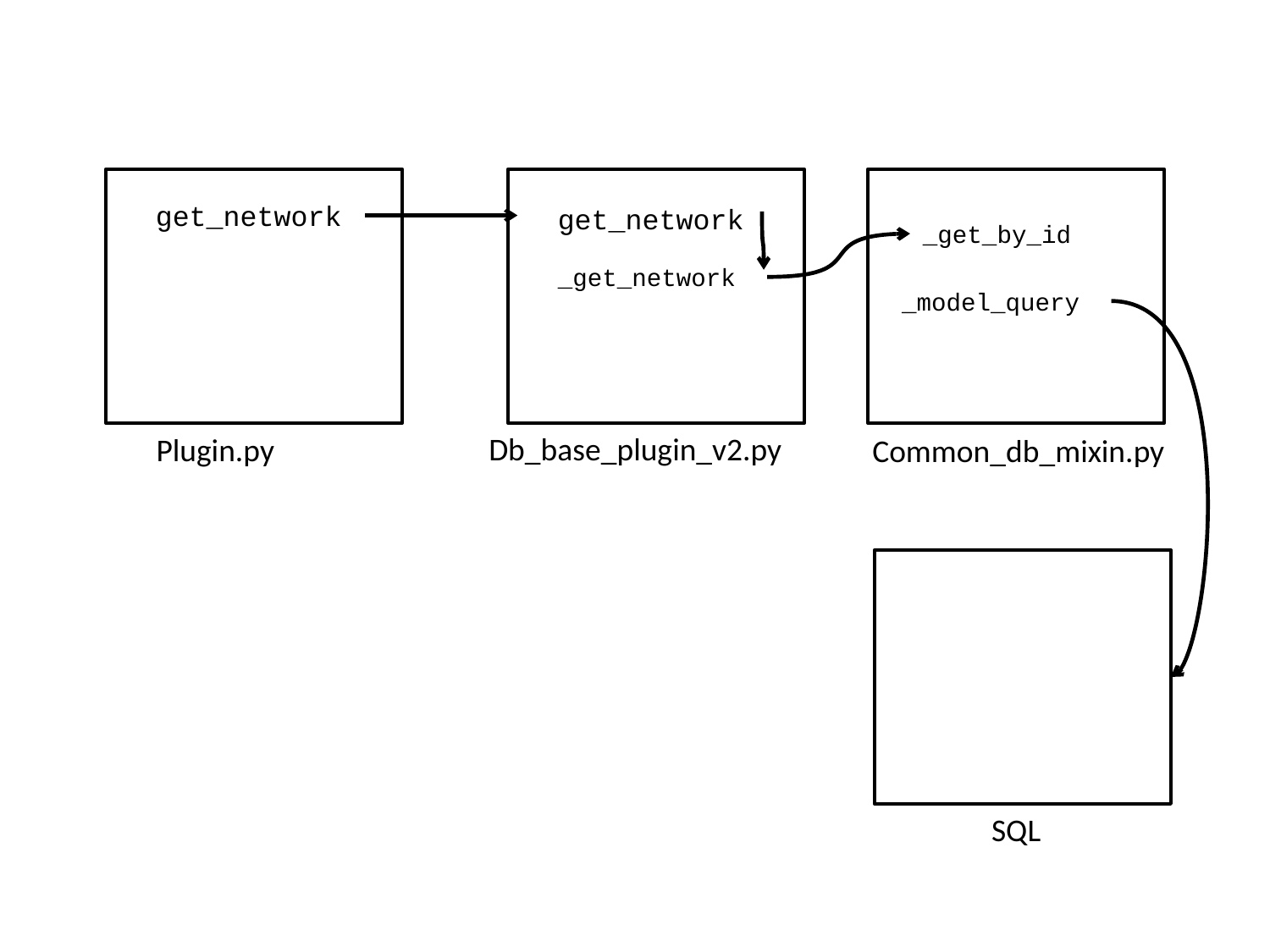

#

get_network
get_network
_get_by_id
_get_network
_model_query
Db_base_plugin_v2.py
Plugin.py
Common_db_mixin.py

SQL